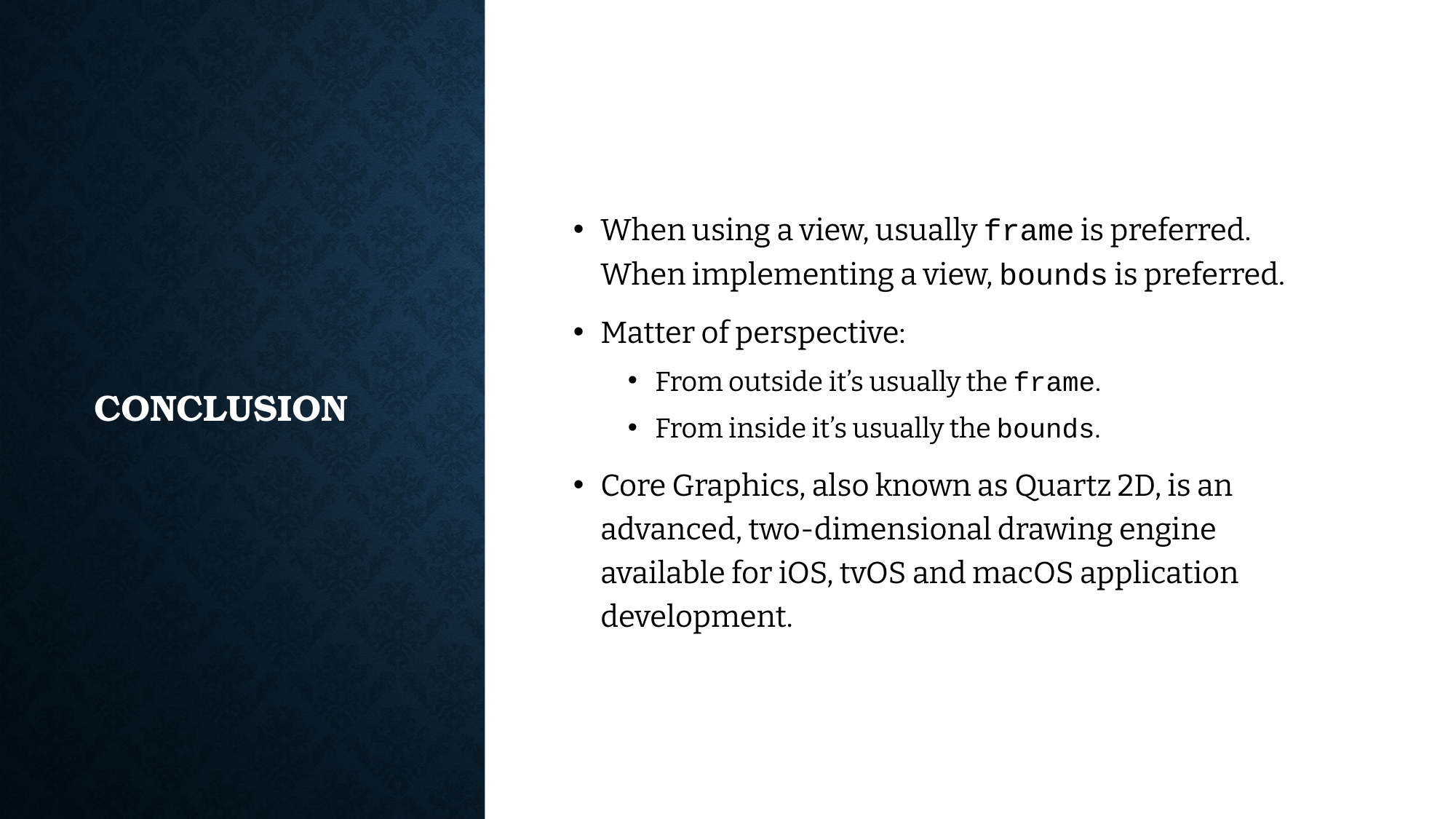

# Conclusion
When using a view, usually frame is preferred. When implementing a view, bounds is preferred.
Matter of perspective:
From outside it’s usually the frame.
From inside it’s usually the bounds.
Core Graphics, also known as Quartz 2D, is an advanced, two-dimensional drawing engine available for iOS, tvOS and macOS application development.
16